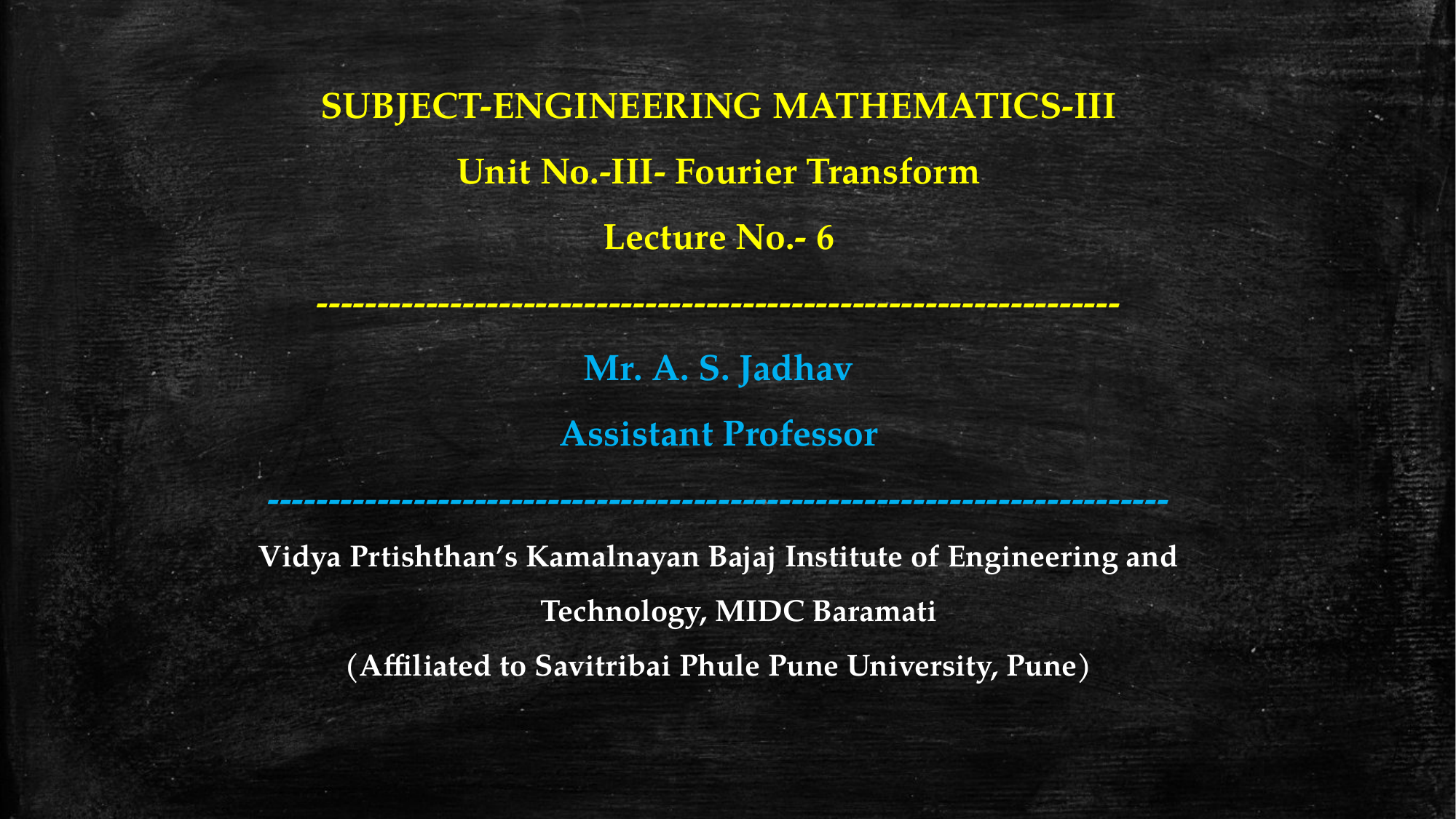

SUBJECT-ENGINEERING MATHEMATICS-III
Unit No.-III- Fourier Transform
Lecture No.- 6
------------------------------------------------------------------
Mr. A. S. Jadhav
Assistant Professor
--------------------------------------------------------------------------
Vidya Prtishthan’s Kamalnayan Bajaj Institute of Engineering and Technology, MIDC Baramati
(Affiliated to Savitribai Phule Pune University, Pune)